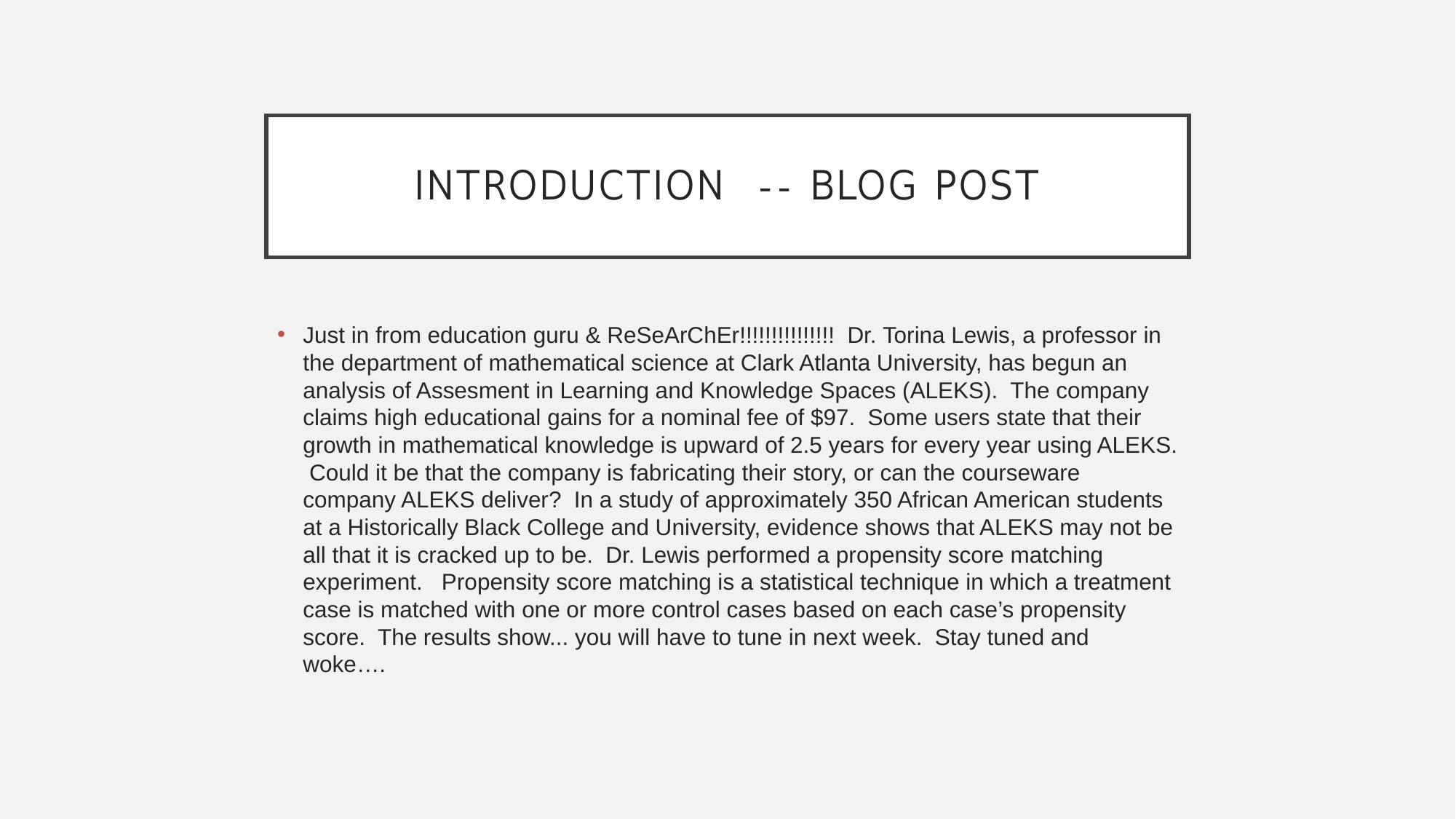

# Introduction  -- Blog Post
Just in from education guru & ReSeArChEr!!!!!!!!!!!!!!!  Dr. Torina Lewis, a professor in the department of mathematical science at Clark Atlanta University, has begun an analysis of Assesment in Learning and Knowledge Spaces (ALEKS).  The company claims high educational gains for a nominal fee of $97.  Some users state that their growth in mathematical knowledge is upward of 2.5 years for every year using ALEKS.  Could it be that the company is fabricating their story, or can the courseware company ALEKS deliver?  In a study of approximately 350 African American students at a Historically Black College and University, evidence shows that ALEKS may not be all that it is cracked up to be.  Dr. Lewis performed a propensity score matching experiment.   Propensity score matching is a statistical technique in which a treatment case is matched with one or more control cases based on each case’s propensity score.  The results show... you will have to tune in next week.  Stay tuned and woke….